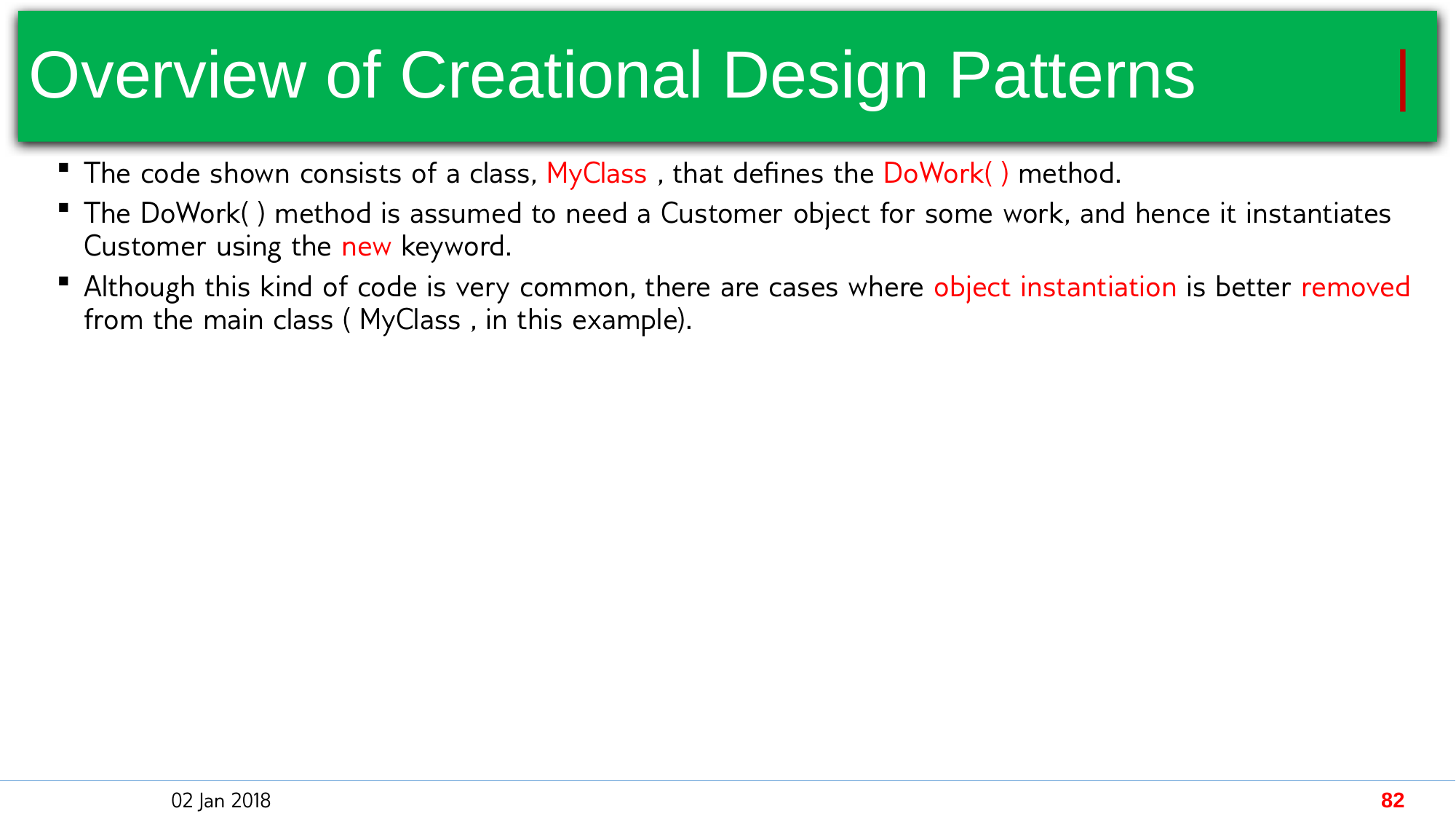

# Overview of Creational Design Patterns		   |
The code shown consists of a class, MyClass , that defines the DoWork( ) method.
The DoWork( ) method is assumed to need a Customer object for some work, and hence it instantiates Customer using the new keyword.
Although this kind of code is very common, there are cases where object instantiation is better removed from the main class ( MyClass , in this example).
02 Jan 2018
82